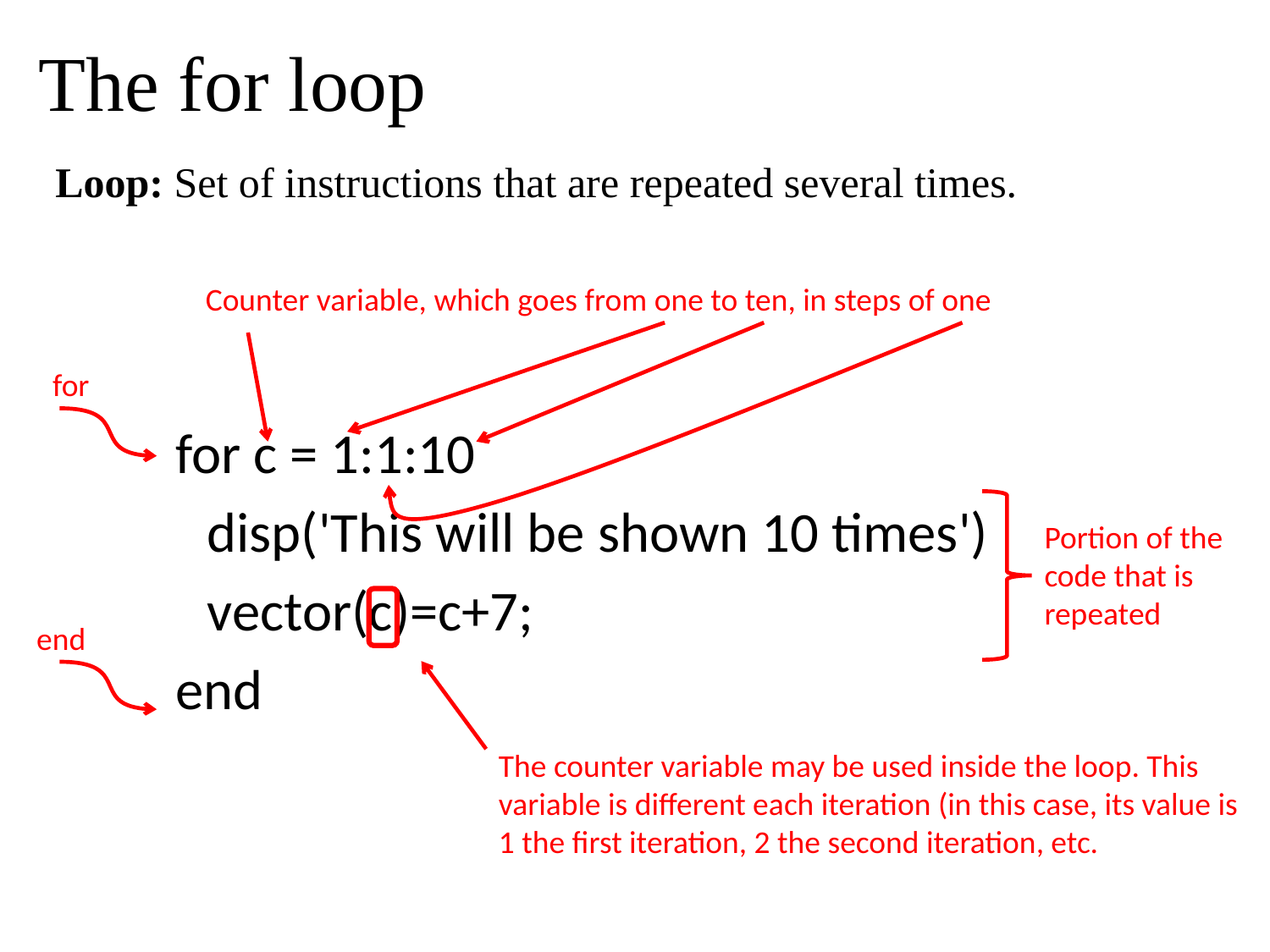

# The for loop
Loop: Set of instructions that are repeated several times.
Counter variable, which goes from one to ten, in steps of one

for
for c = 1:1:10
	disp('This will be shown 10 times')
	vector(c)=c+7;
end

Portion of the code that is repeated

end
The counter variable may be used inside the loop. This variable is different each iteration (in this case, its value is 1 the first iteration, 2 the second iteration, etc.